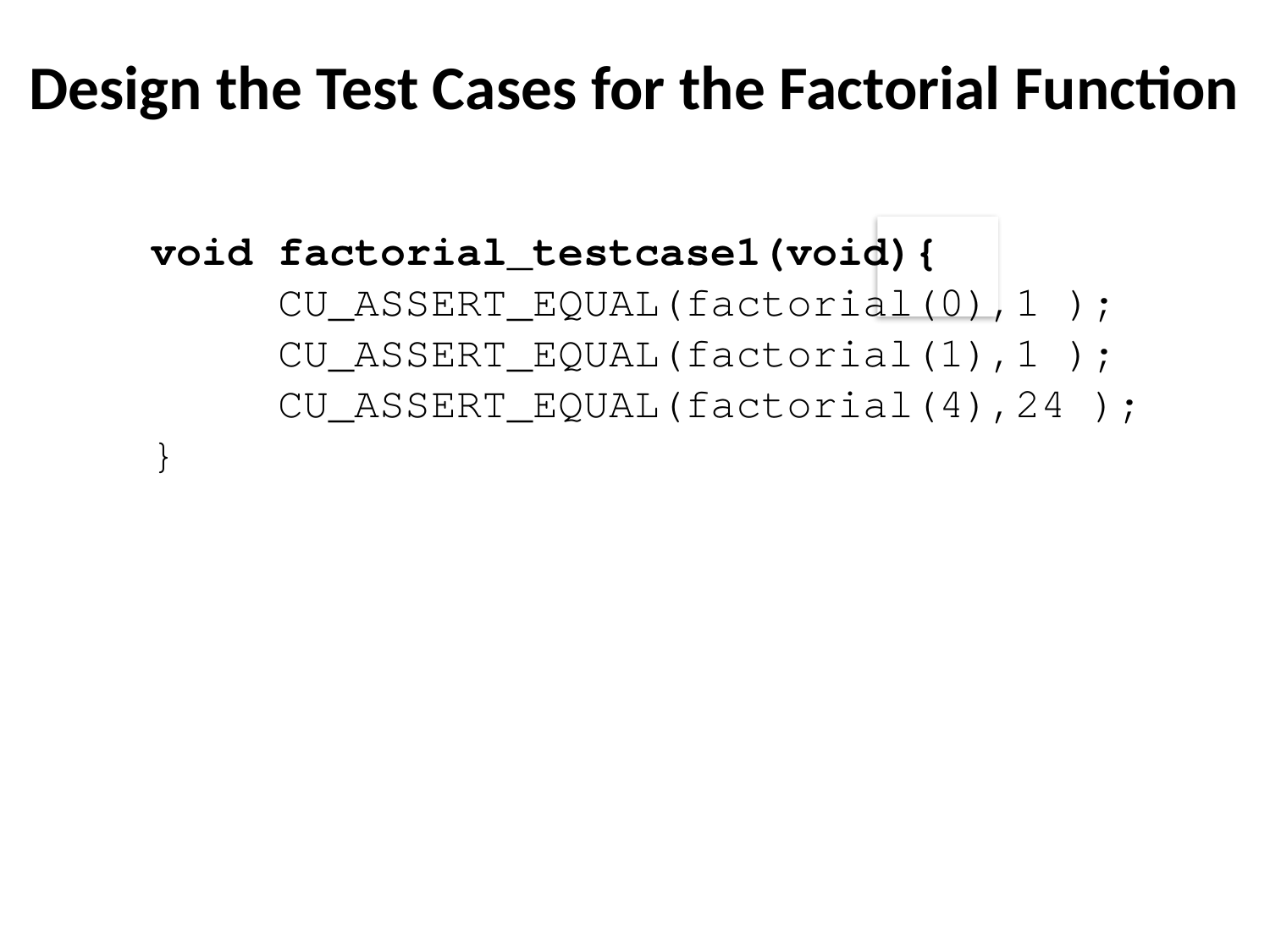

Design the Test Cases for the Factorial Function

void factorial_testcase1(void){
	CU_ASSERT_EQUAL(factorial(0),1 );
	CU_ASSERT_EQUAL(factorial(1),1 );
	CU_ASSERT_EQUAL(factorial(4),24 );
}